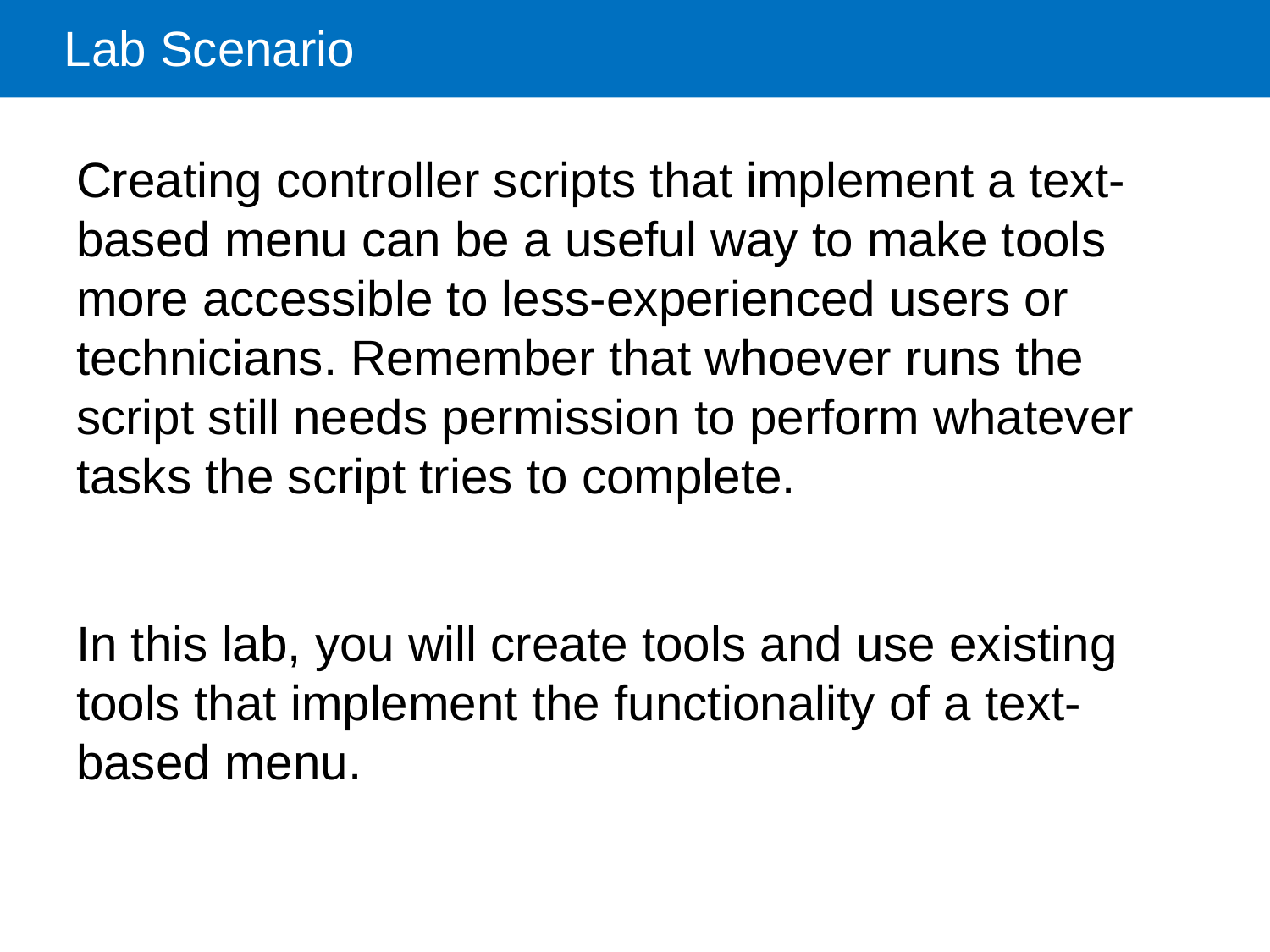

# Lab Scenario
Creating controller scripts that implement a text-based menu can be a useful way to make tools more accessible to less-experienced users or technicians. Remember that whoever runs the script still needs permission to perform whatever tasks the script tries to complete.

In this lab, you will create tools and use existing tools that implement the functionality of a text-based menu.